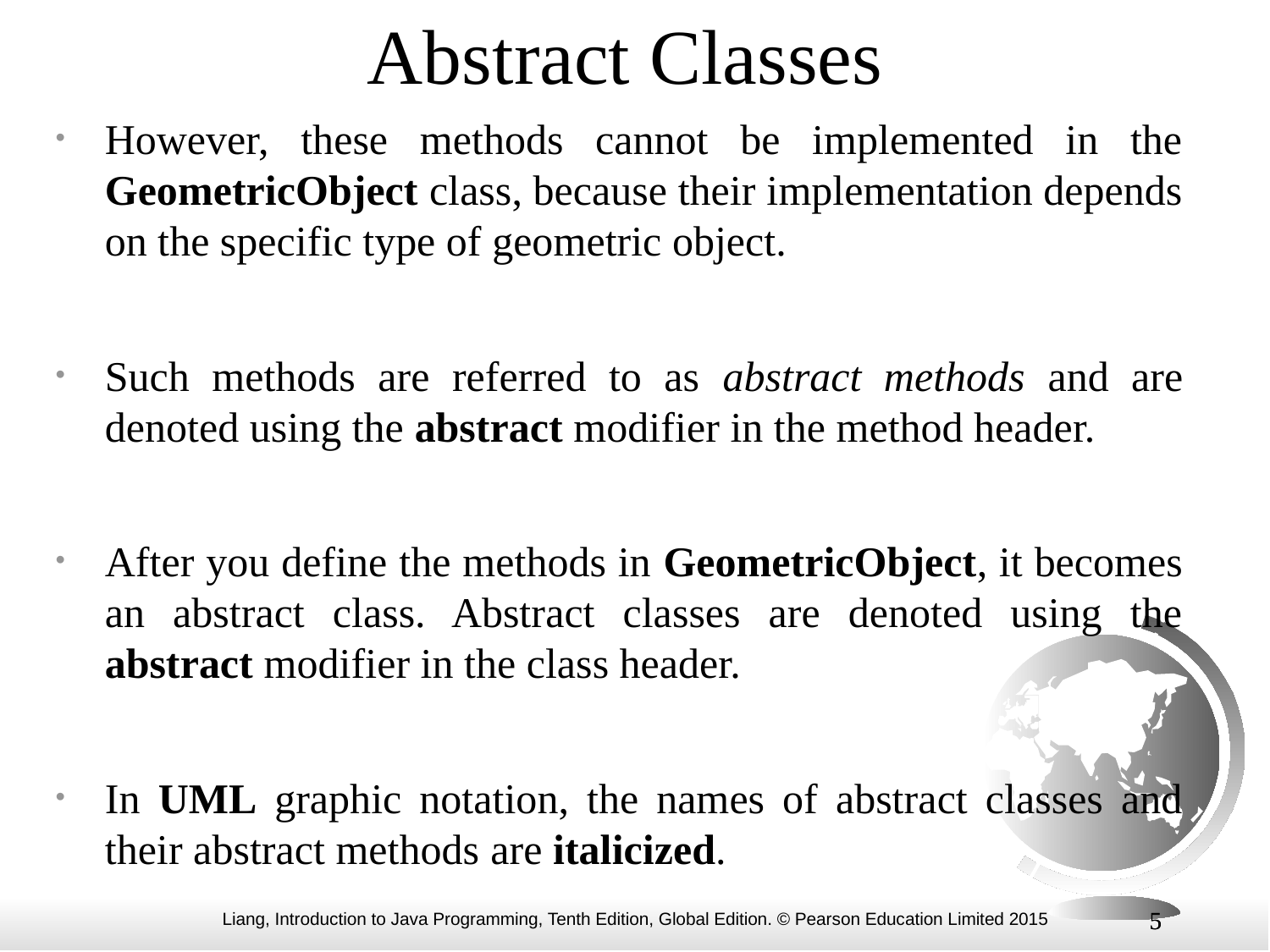

Abstract Classes
However, these methods cannot be implemented in the GeometricObject class, because their implementation depends on the specific type of geometric object.

Such methods are referred to as abstract methods and are denoted using the abstract modifier in the method header.

After you define the methods in GeometricObject, it becomes an abstract class. Abstract classes are denoted using the abstract modifier in the class header.

In UML graphic notation, the names of abstract classes and their abstract methods are italicized.
5
5